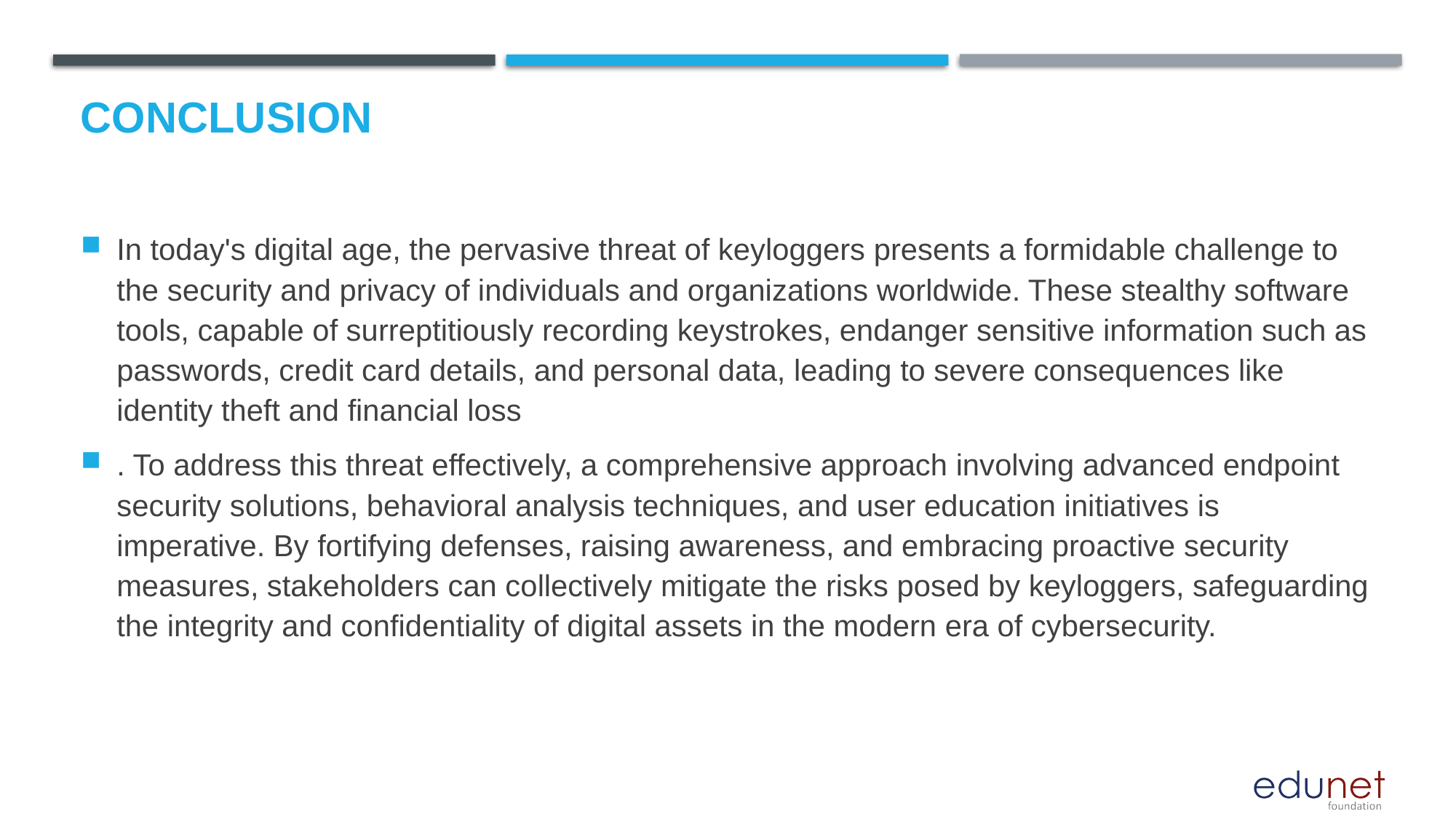

# Conclusion
In today's digital age, the pervasive threat of keyloggers presents a formidable challenge to the security and privacy of individuals and organizations worldwide. These stealthy software tools, capable of surreptitiously recording keystrokes, endanger sensitive information such as passwords, credit card details, and personal data, leading to severe consequences like identity theft and financial loss
. To address this threat effectively, a comprehensive approach involving advanced endpoint security solutions, behavioral analysis techniques, and user education initiatives is imperative. By fortifying defenses, raising awareness, and embracing proactive security measures, stakeholders can collectively mitigate the risks posed by keyloggers, safeguarding the integrity and confidentiality of digital assets in the modern era of cybersecurity.